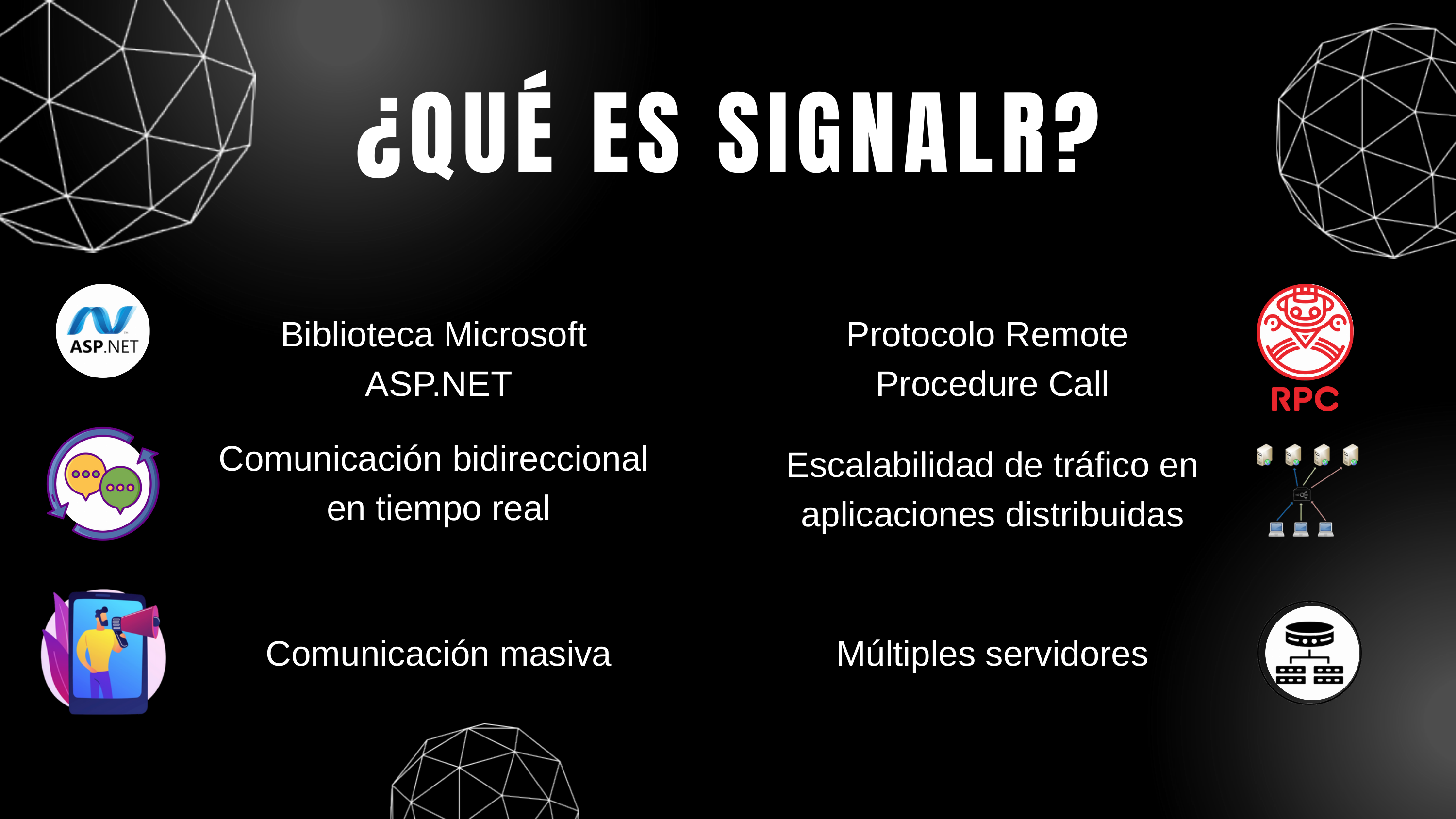

¿QUÉ ES SIGNALR?

Biblioteca Microsoft
ASP.NET
Protocolo Remote
Procedure Call

Comunicación bidireccional
en tiempo real
Escalabilidad de tráfico en aplicaciones distribuidas

Comunicación masiva
Múltiples servidores